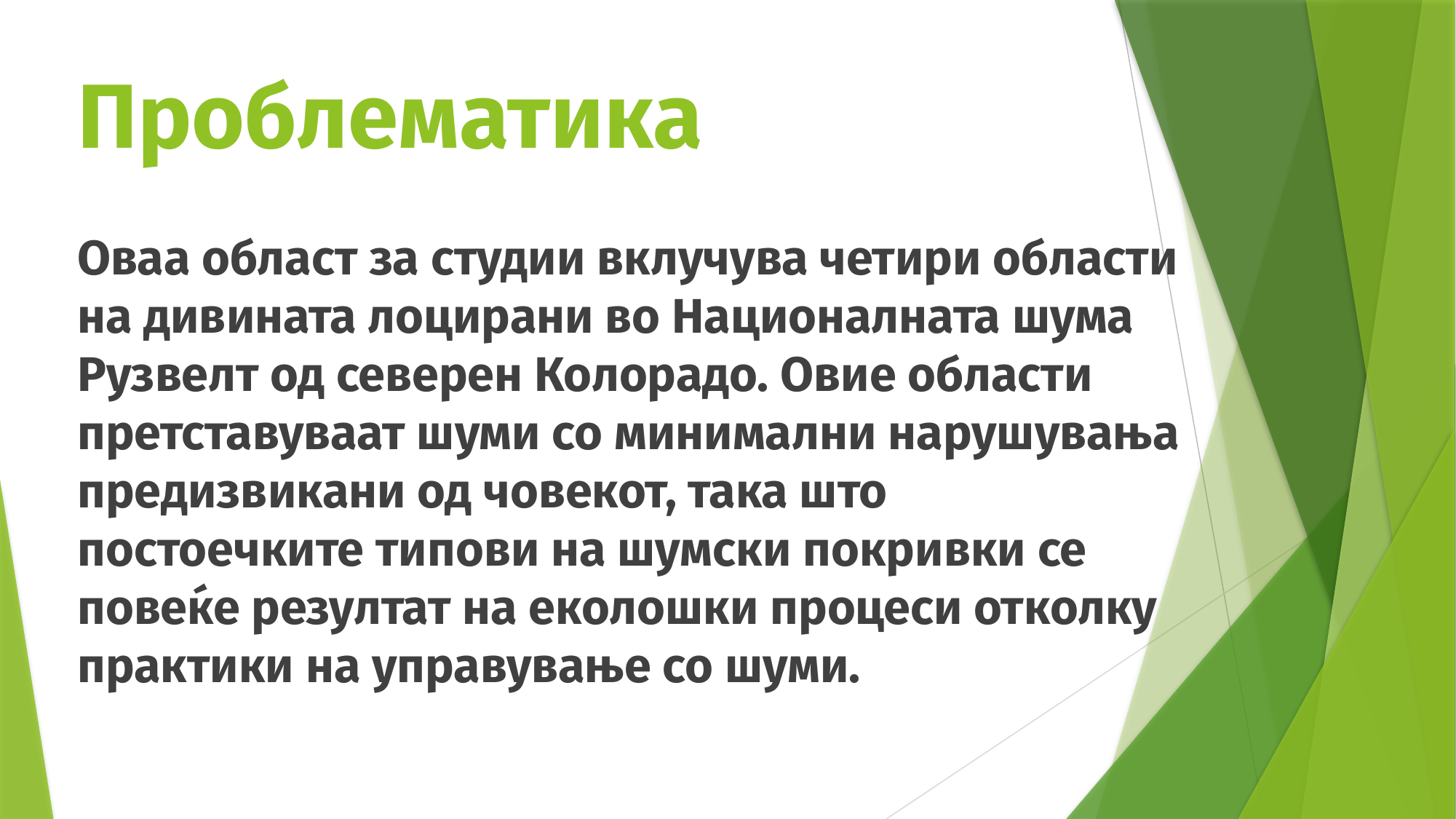

# Проблематика
Оваа област за студии вклучува четири области на дивината лоцирани во Националната шума Рузвелт од северен Колорадо. Овие области претставуваат шуми со минимални нарушувања предизвикани од човекот, така што постоечките типови на шумски покривки се повеќе резултат на еколошки процеси отколку практики на управување со шуми.